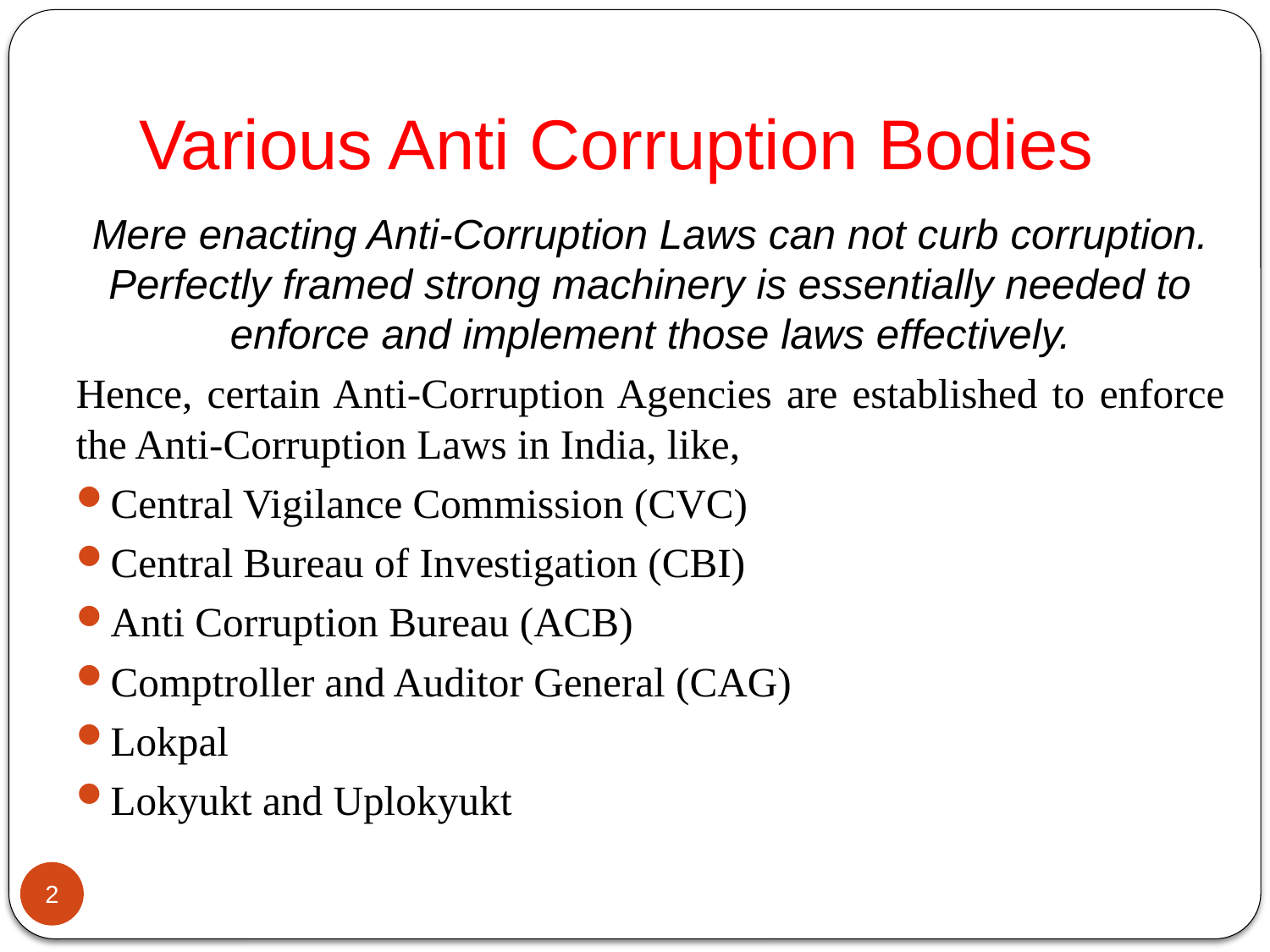

# Various Anti Corruption Bodies
Mere enacting Anti-Corruption Laws can not curb corruption. Perfectly framed strong machinery is essentially needed to enforce and implement those laws effectively.
Hence, certain Anti-Corruption Agencies are established to enforce the Anti-Corruption Laws in India, like,
Central Vigilance Commission (CVC)
Central Bureau of Investigation (CBI)
Anti Corruption Bureau (ACB)
Comptroller and Auditor General (CAG)
Lokpal
Lokyukt and Uplokyukt
2